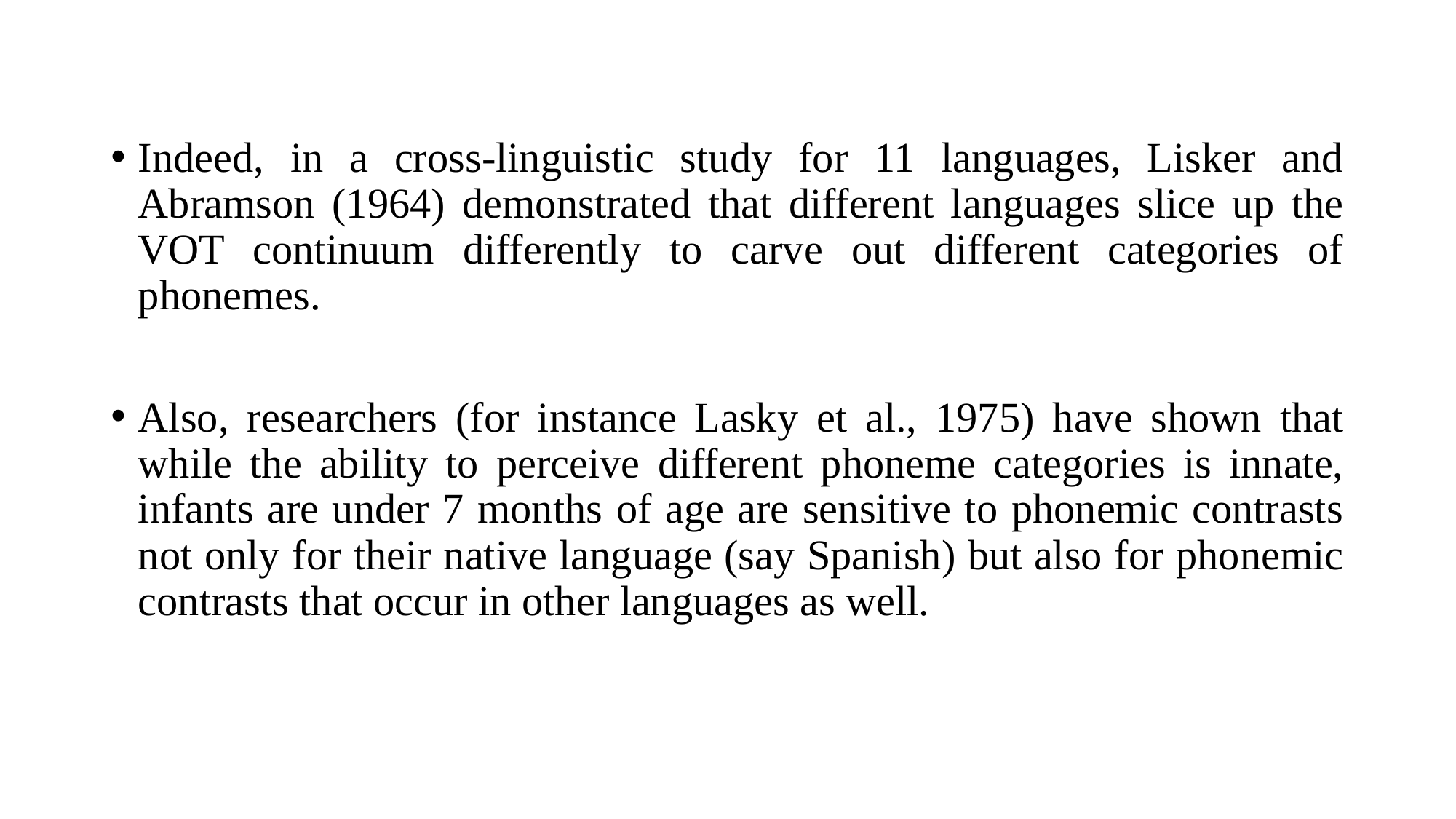

Indeed, in a cross-linguistic study for 11 languages, Lisker and Abramson (1964) demonstrated that different languages slice up the VOT continuum differently to carve out different categories of phonemes.

Also, researchers (for instance Lasky et al., 1975) have shown that while the ability to perceive different phoneme categories is innate, infants are under 7 months of age are sensitive to phonemic contrasts not only for their native language (say Spanish) but also for phonemic contrasts that occur in other languages as well.